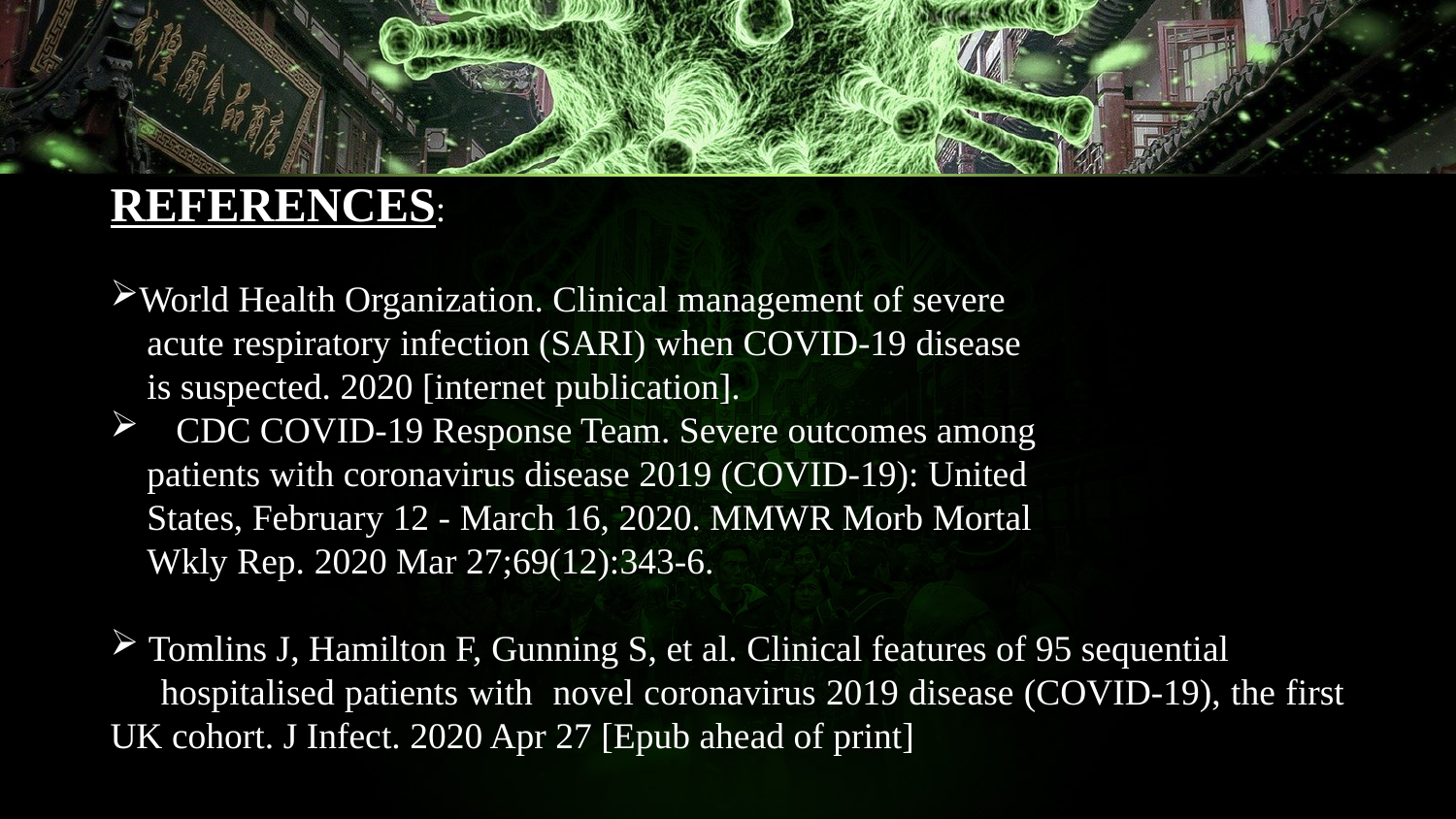

REFERENCES:

World Health Organization. Clinical management of severe
    acute respiratory infection (SARI) when COVID-19 disease
    is suspected. 2020 [internet publication].
    CDC COVID-19 Response Team. Severe outcomes among
    patients with coronavirus disease 2019 (COVID-19): United
    States, February 12 - March 16, 2020. MMWR Morb Mortal
    Wkly Rep. 2020 Mar 27;69(12):343-6.

 Tomlins J, Hamilton F, Gunning S, et al. Clinical features of 95 sequential
     hospitalised patients with  novel coronavirus 2019 disease (COVID-19), the first UK cohort. J Infect. 2020 Apr 27 [Epub ahead of print]